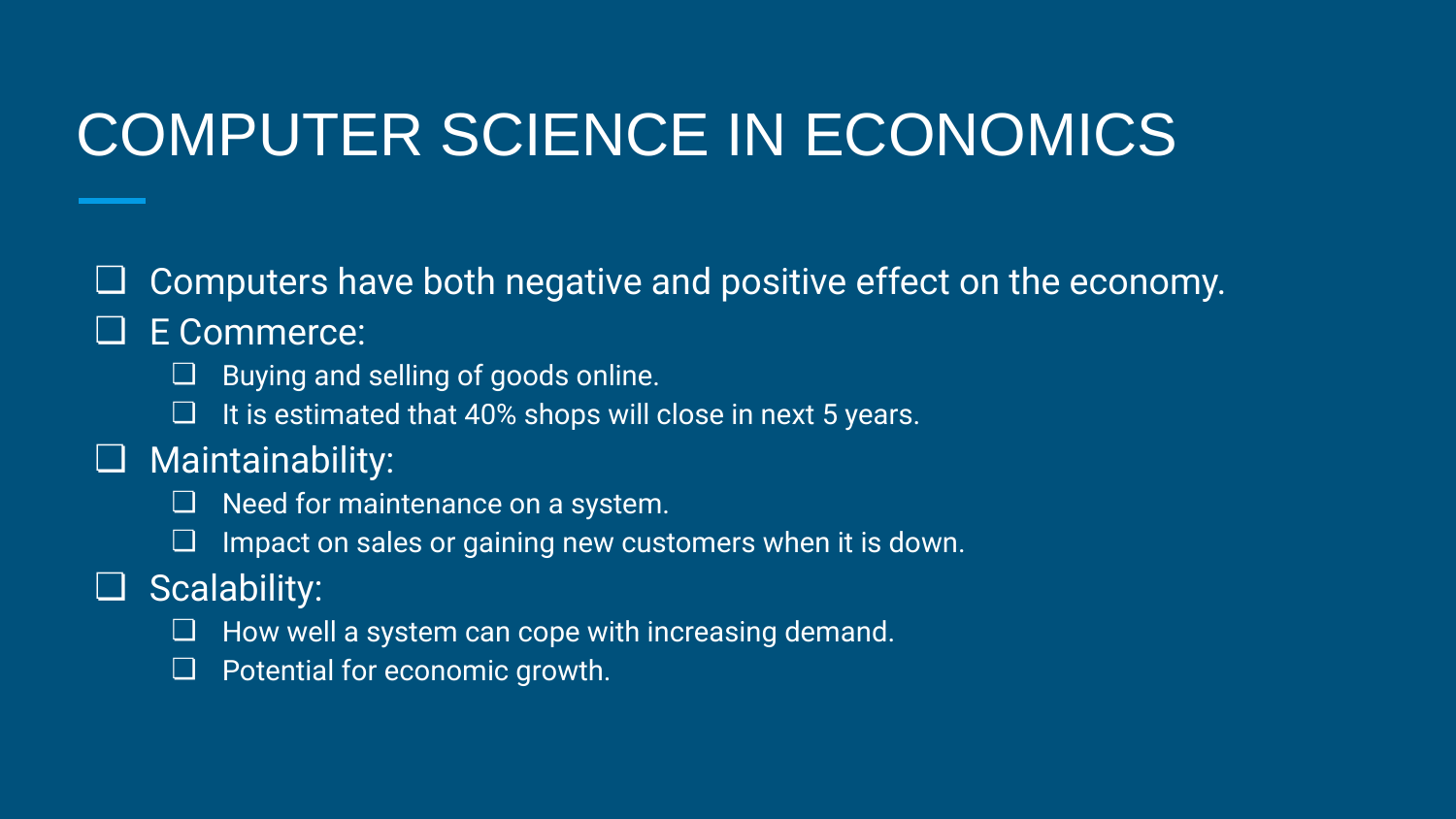

# COMPUTER SCIENCE IN ECONOMICS
Computers have both negative and positive effect on the economy.
E Commerce:
Buying and selling of goods online.
It is estimated that 40% shops will close in next 5 years.
Maintainability:
Need for maintenance on a system.
Impact on sales or gaining new customers when it is down.
Scalability:
How well a system can cope with increasing demand.
Potential for economic growth.